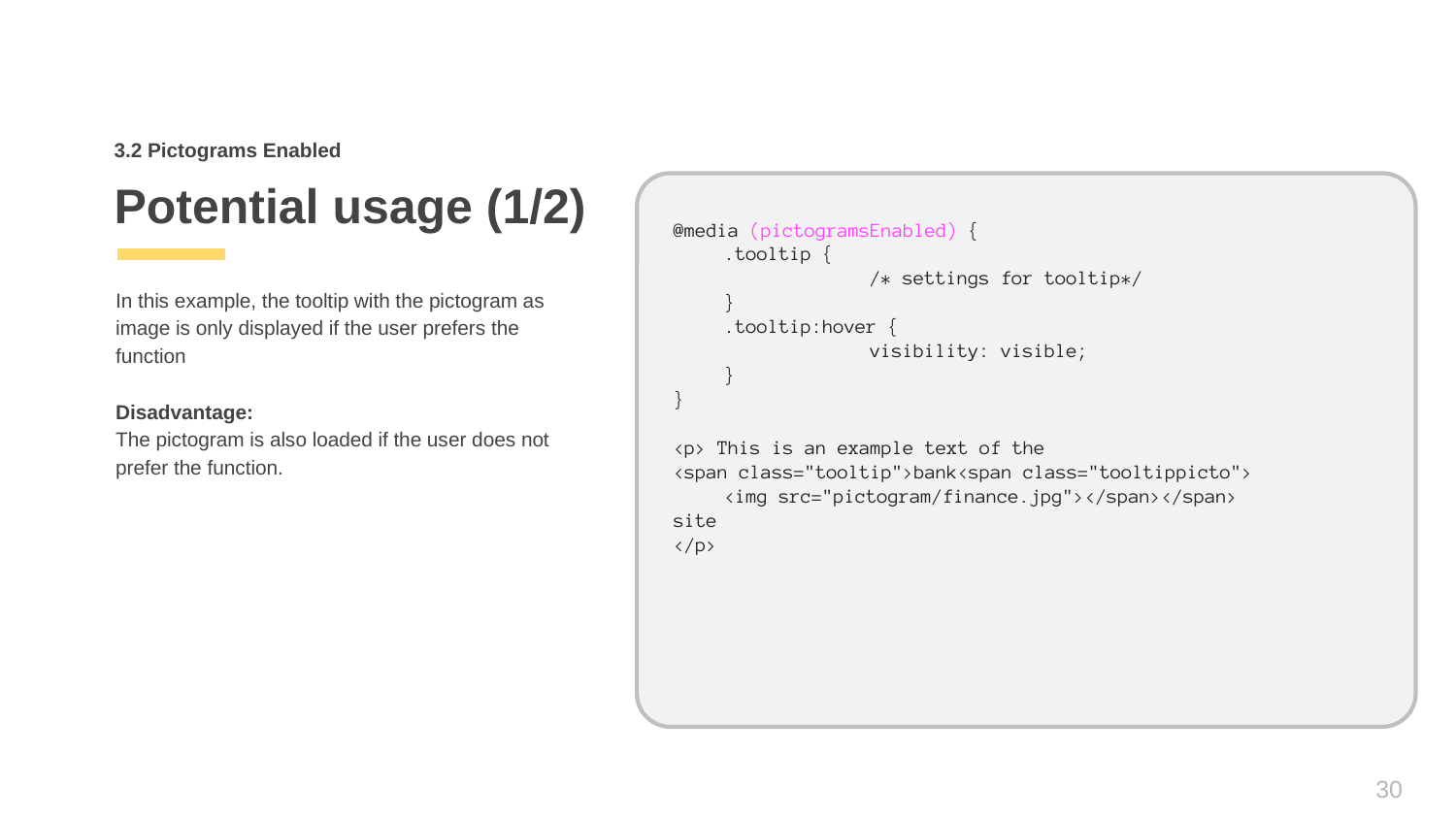

3.2 Pictograms Enabled
# Potential usage (1/2)

@media (pictogramsEnabled) {
	.tooltip {
		/* settings for tooltip*/
	}
	.tooltip:hover {
    		visibility: visible;
	}
}

<p> This is an example text of the
<span class="tooltip">bank<span class="tooltippicto">
	<img src="pictogram/finance.jpg"></span></span>
site
</p>
In this example, the tooltip with the pictogram as image is only displayed if the user prefers the function

Disadvantage:
The pictogram is also loaded if the user does not prefer the function.

30